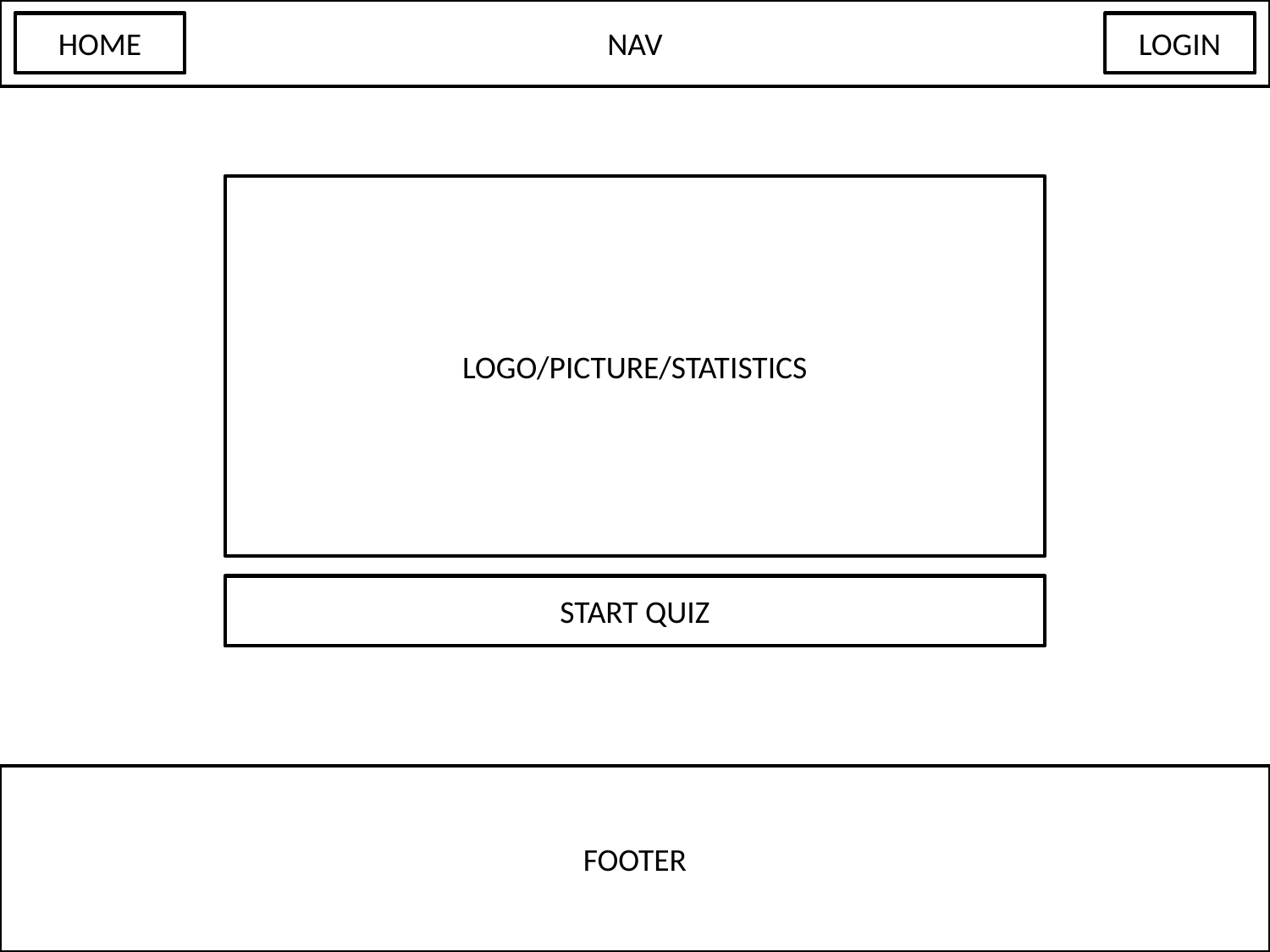

NAV
HOME
LOGIN
LOGO/PICTURE/STATISTICS
START QUIZ
FOOTER